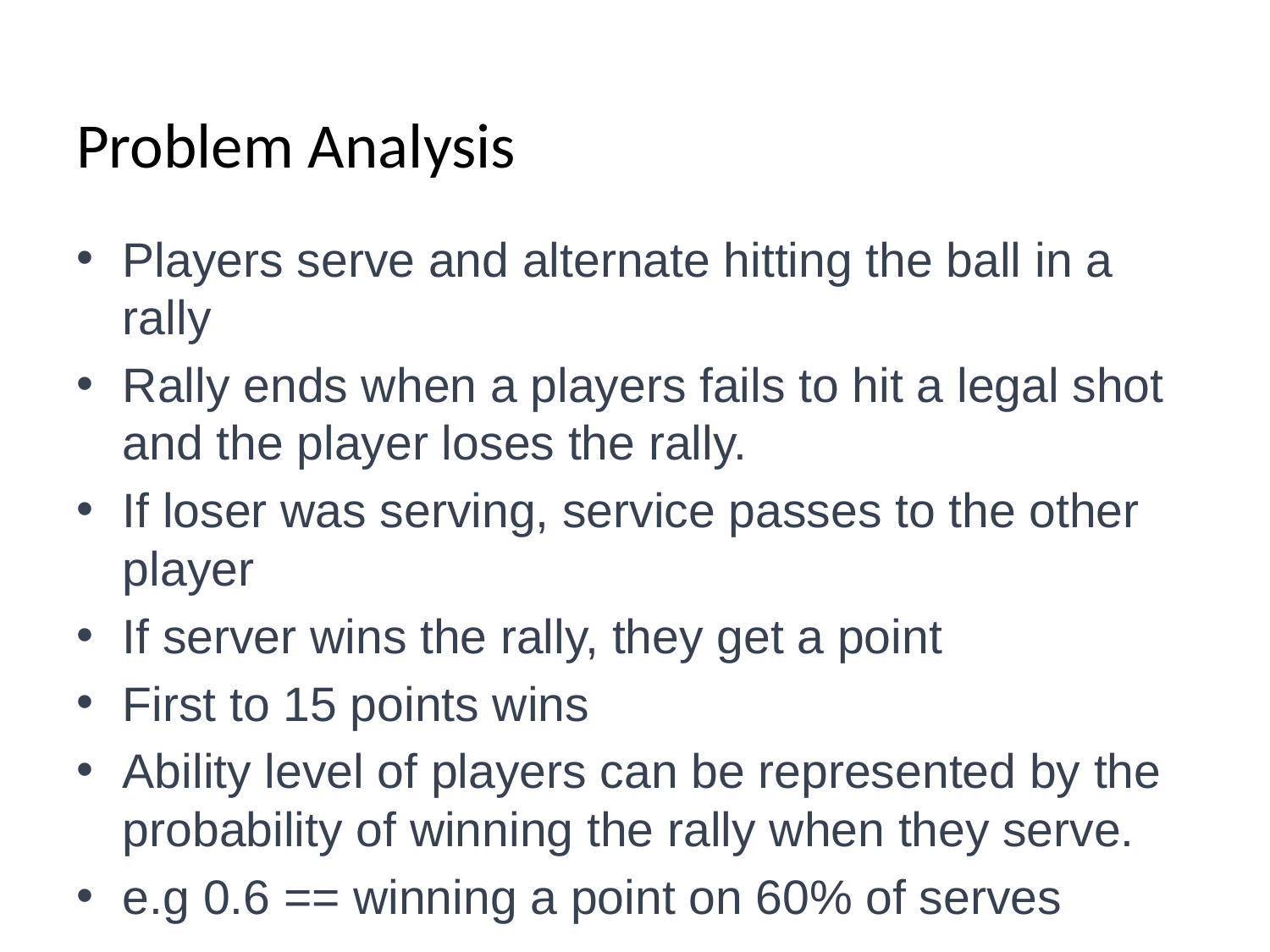

# Problem Analysis
Players serve and alternate hitting the ball in a rally
Rally ends when a players fails to hit a legal shot and the player loses the rally.
If loser was serving, service passes to the other player
If server wins the rally, they get a point
First to 15 points wins
Ability level of players can be represented by the probability of winning the rally when they serve.
e.g 0.6 == winning a point on 60% of serves